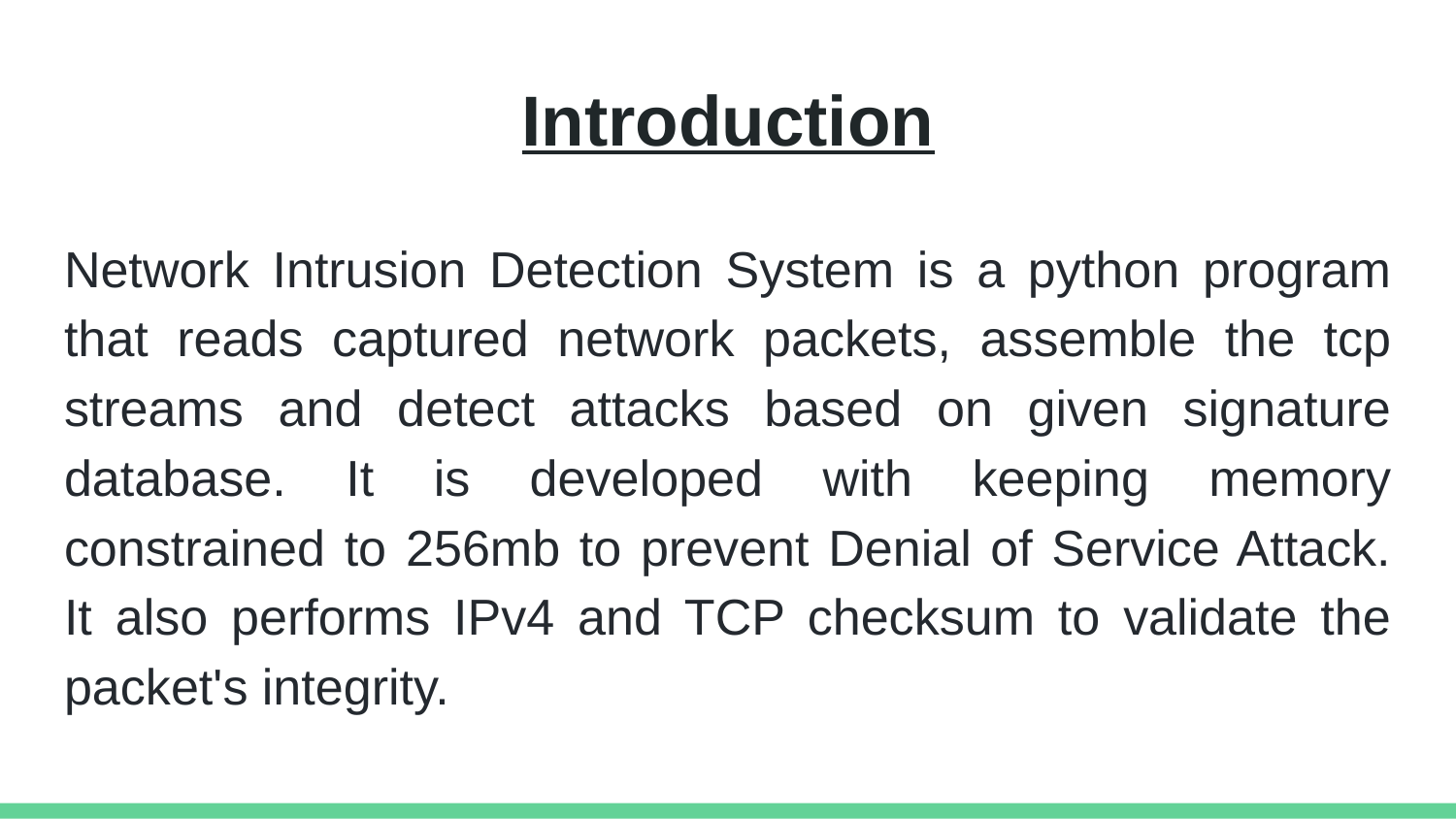

# Introduction
Network Intrusion Detection System is a python program that reads captured network packets, assemble the tcp streams and detect attacks based on given signature database. It is developed with keeping memory constrained to 256mb to prevent Denial of Service Attack. It also performs IPv4 and TCP checksum to validate the packet's integrity.